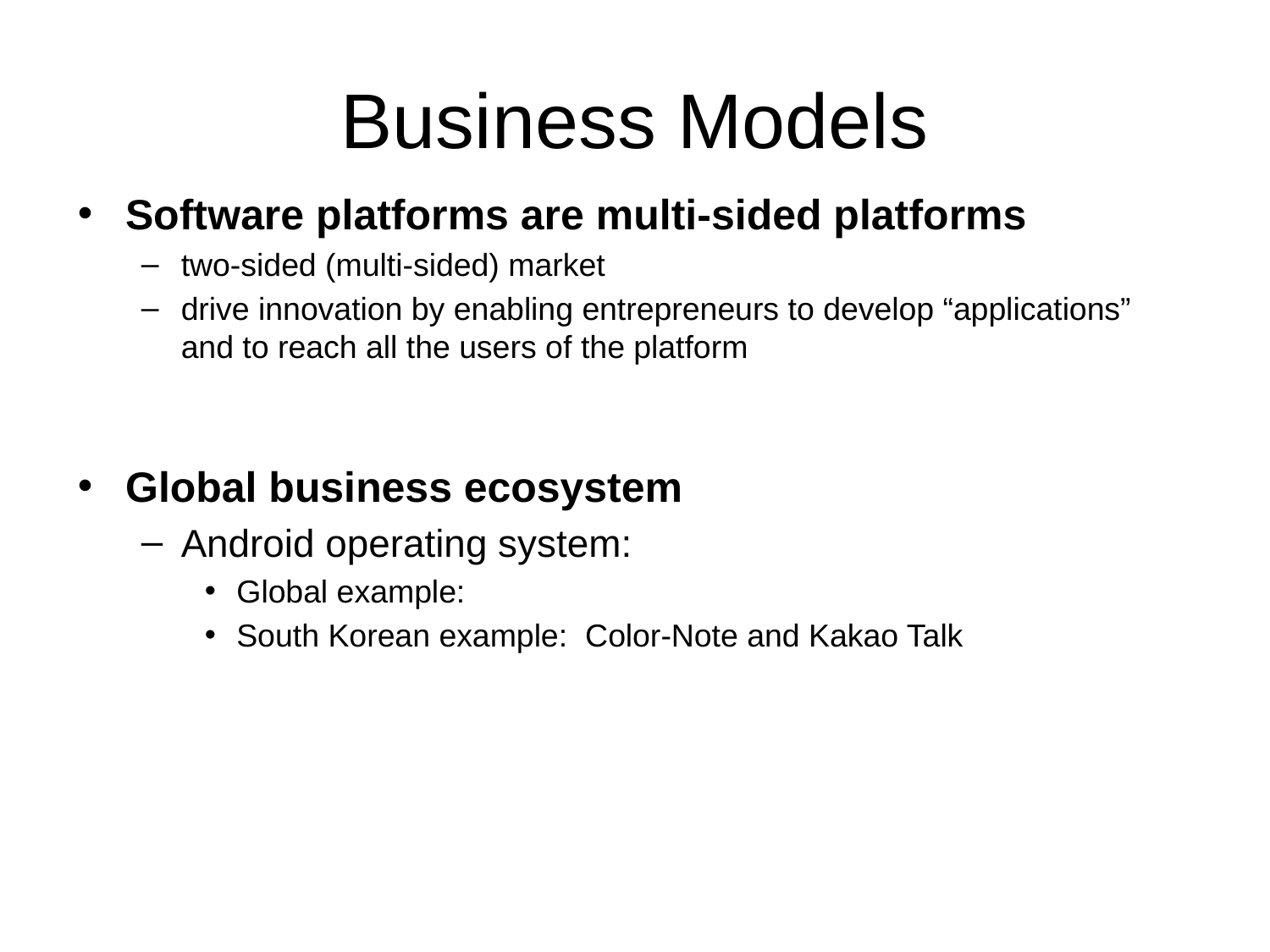

# Business Models
Software platforms are multi-sided platforms
two-sided (multi-sided) market
drive innovation by enabling entrepreneurs to develop “applications” and to reach all the users of the platform

Global business ecosystem
Android operating system:
Global example:
South Korean example:  Color-Note and Kakao Talk